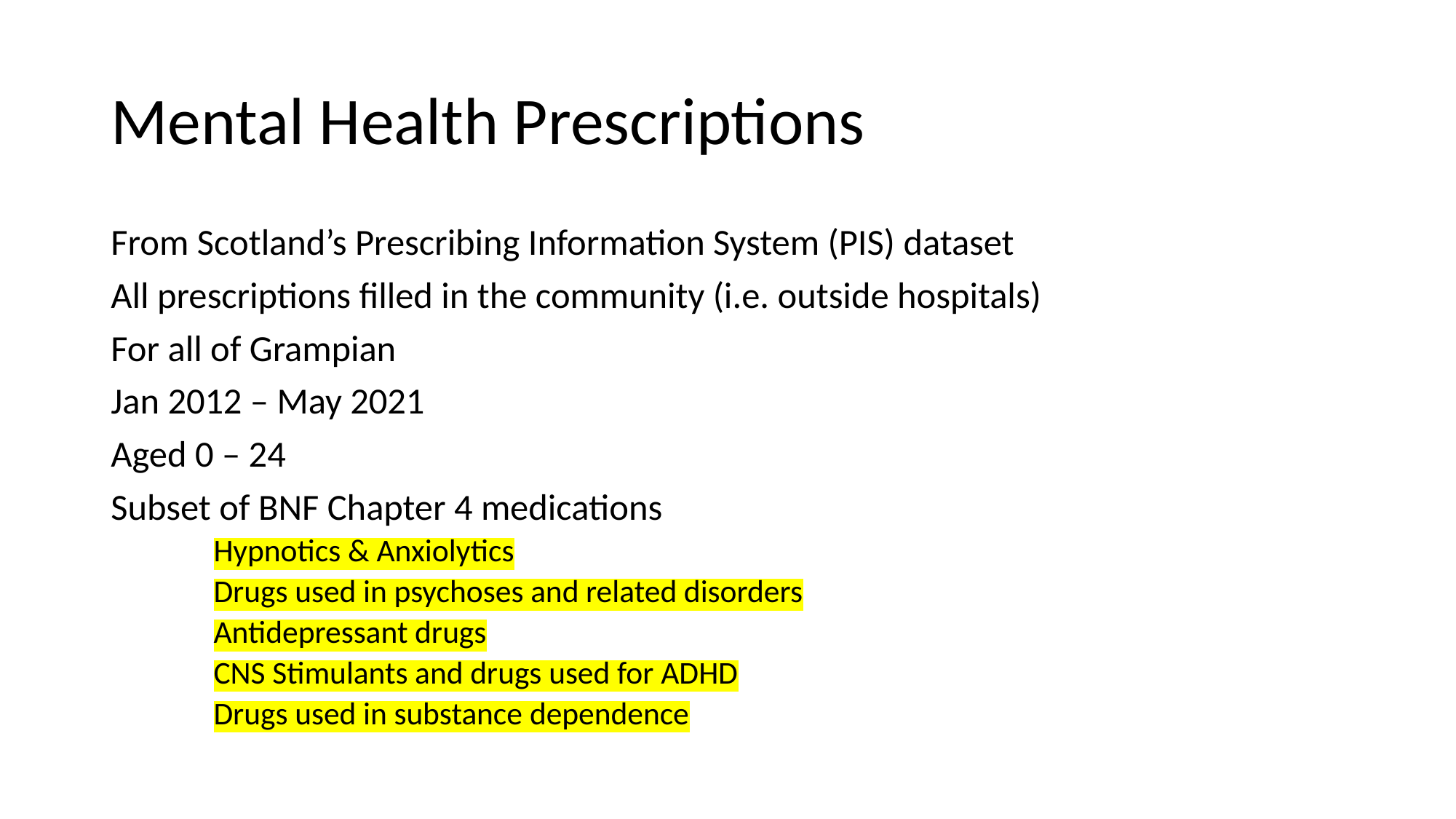

# Mental Health Prescriptions
From Scotland’s Prescribing Information System (PIS) dataset
All prescriptions filled in the community (i.e. outside hospitals)
For all of Grampian
Jan 2012 – May 2021
Aged 0 – 24
Subset of BNF Chapter 4 medications
Hypnotics & Anxiolytics
Drugs used in psychoses and related disorders
Antidepressant drugs
CNS Stimulants and drugs used for ADHD
Drugs used in substance dependence